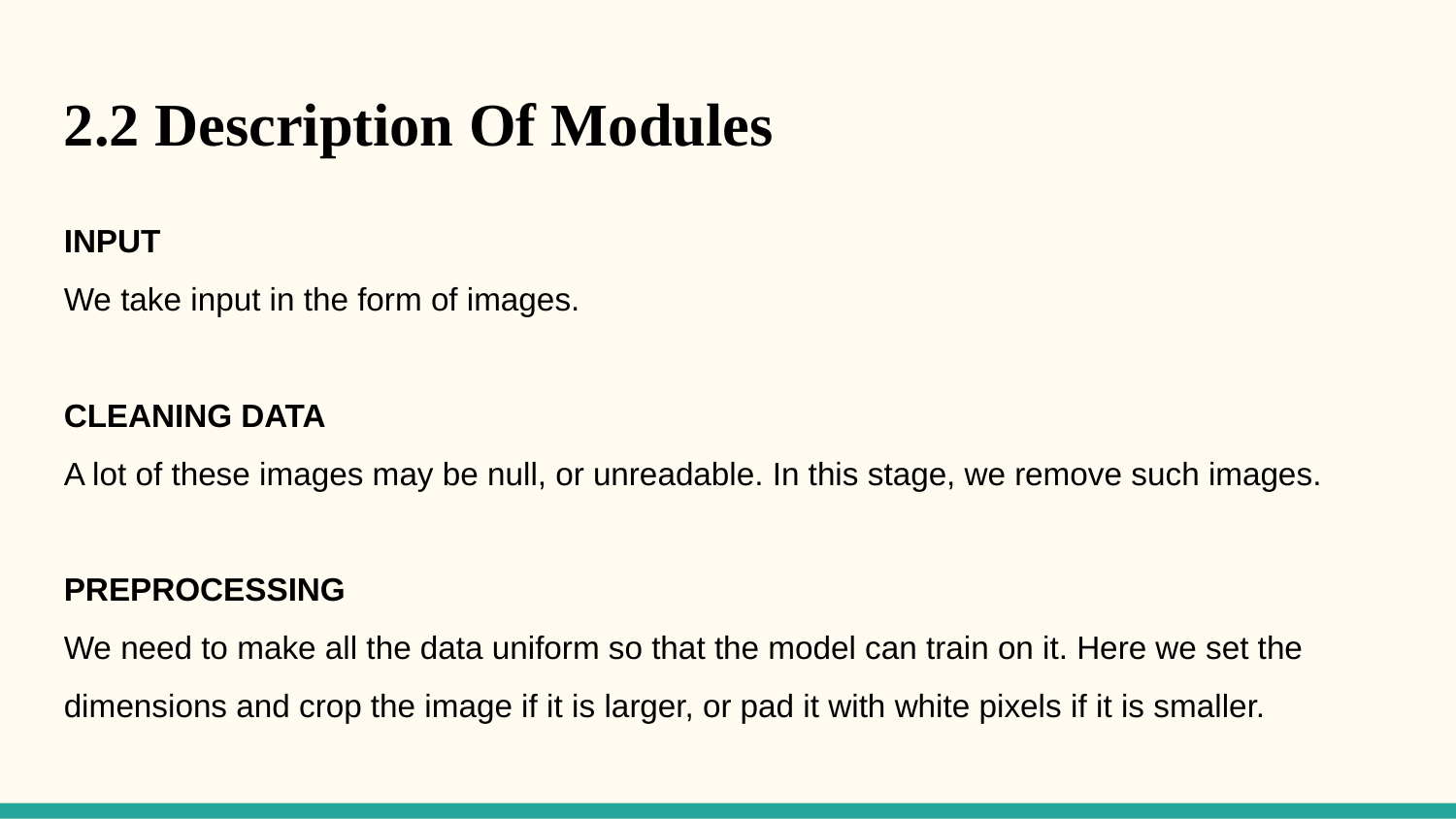

2.2 Description Of Modules
INPUT
We take input in the form of images.

CLEANING DATA
A lot of these images may be null, or unreadable. In this stage, we remove such images.

PREPROCESSING
We need to make all the data uniform so that the model can train on it. Here we set the dimensions and crop the image if it is larger, or pad it with white pixels if it is smaller.